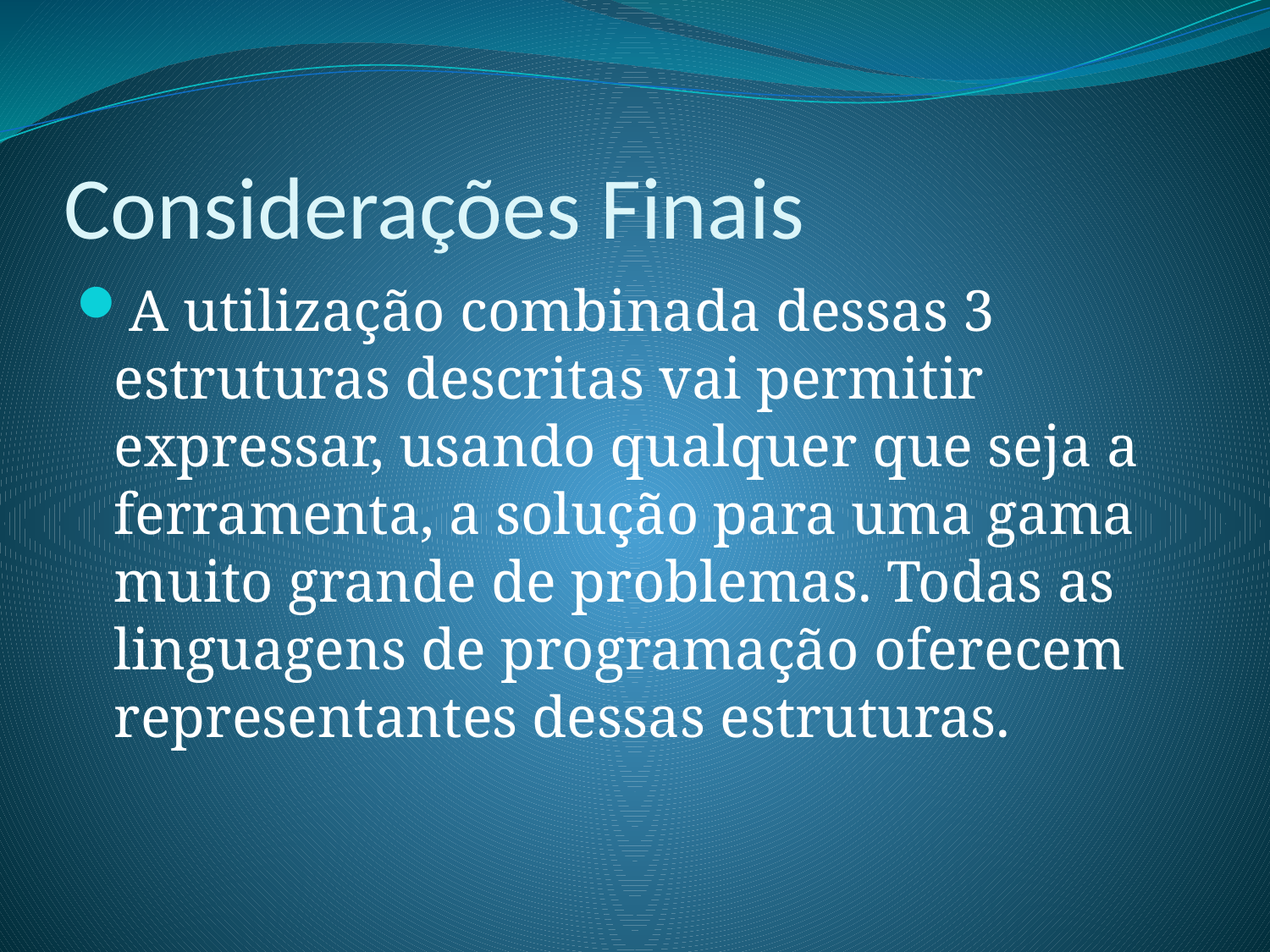

# Considerações Finais
A utilização combinada dessas 3 estruturas descritas vai permitir expressar, usando qualquer que seja a ferramenta, a solução para uma gama muito grande de problemas. Todas as linguagens de programação oferecem representantes dessas estruturas.